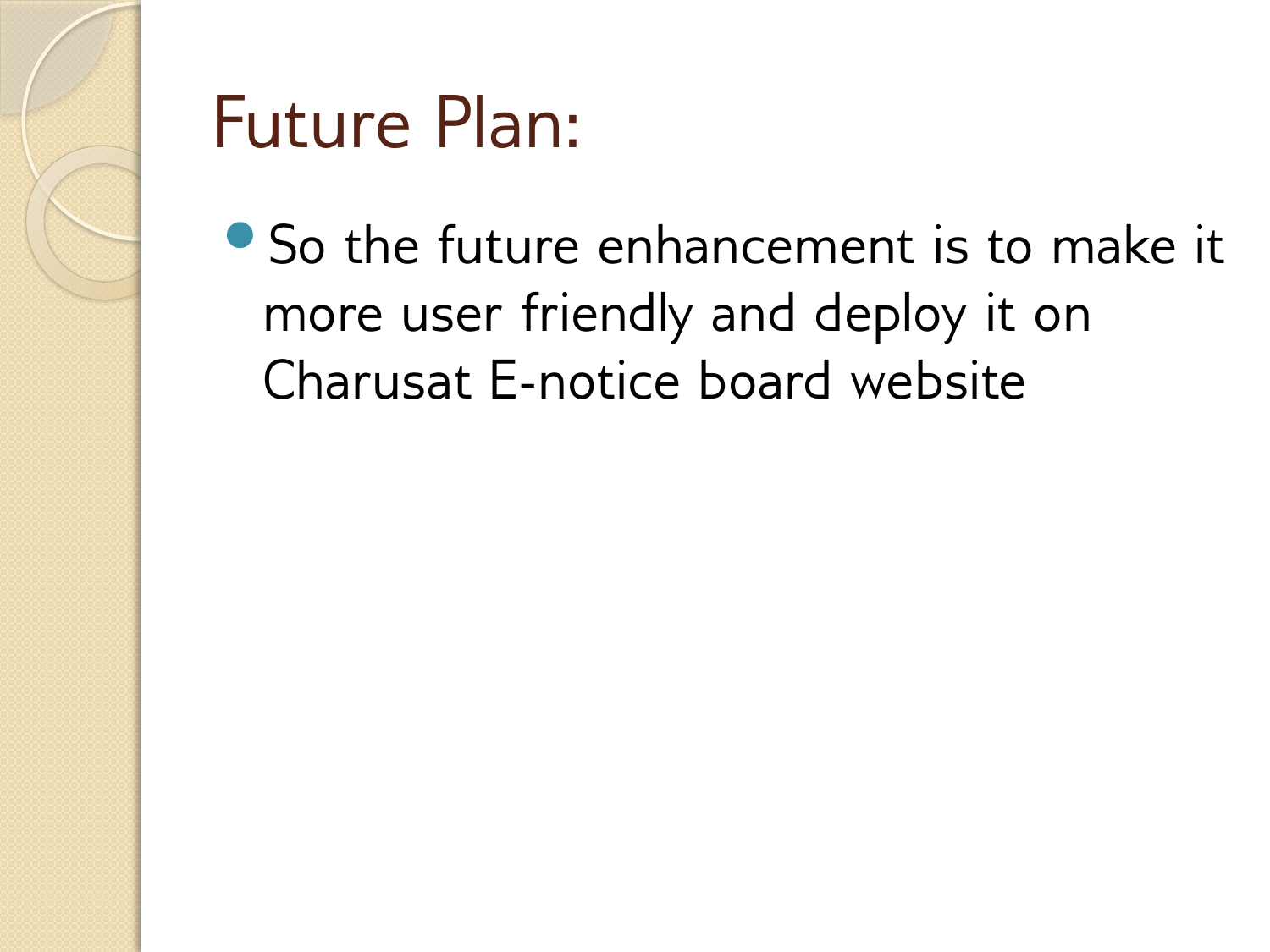

# Future Plan:
So the future enhancement is to make it more user friendly and deploy it on Charusat E-notice board website